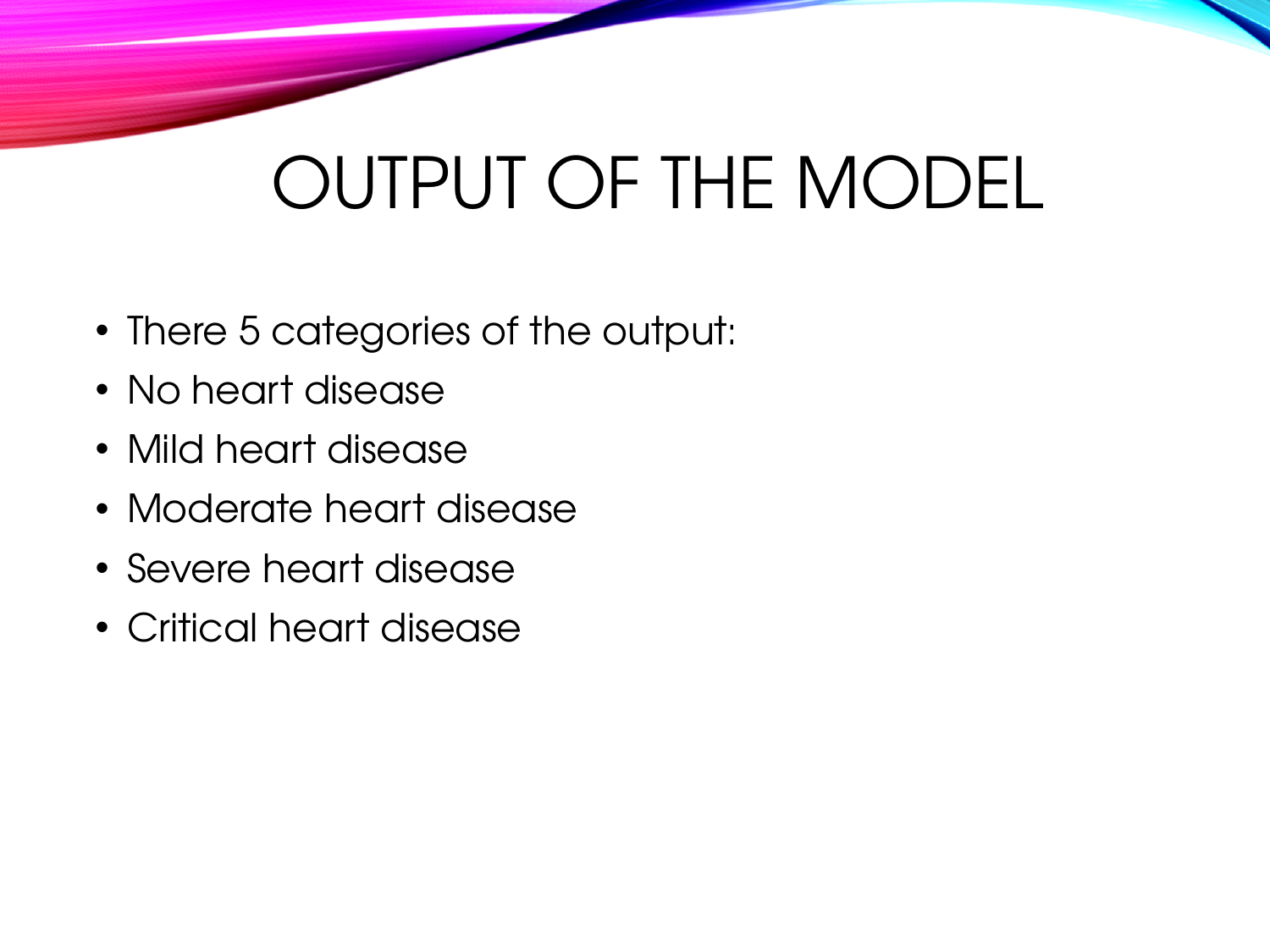

# Output of the model
There 5 categories of the output:
No heart disease
Mild heart disease
Moderate heart disease
Severe heart disease
Critical heart disease